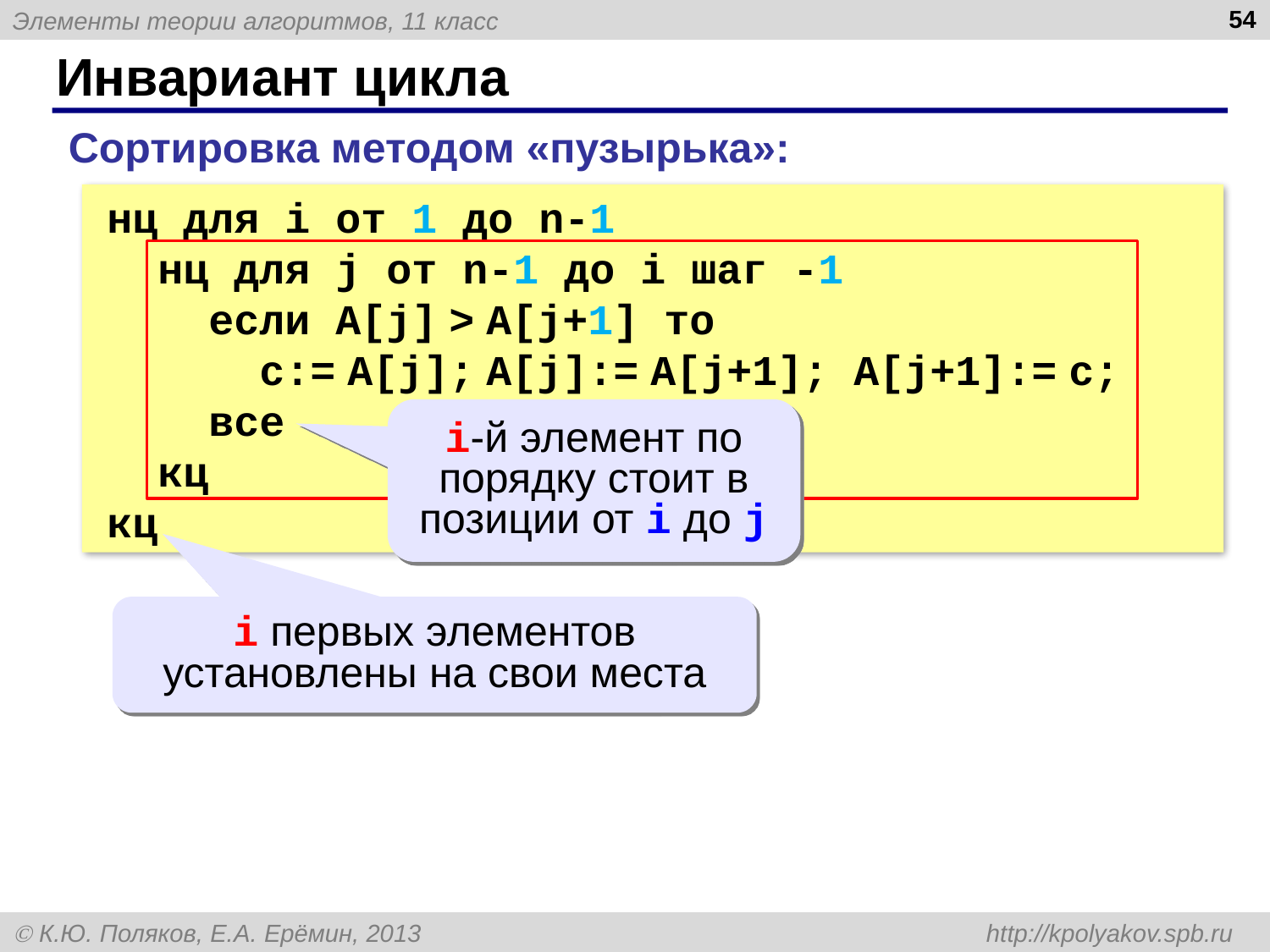

54
# Инвариант цикла
Сортировка методом «пузырька»:
нц для i от 1 до n-1
  нц для j от n-1 до i шаг -1
    если A[j] > A[j+1] то
      c:= A[j]; A[j]:= A[j+1]; A[j+1]:= c;
    все
  кц
кц

i-й элемент по порядку стоит в позиции от i до j
i первых элементов установлены на свои места